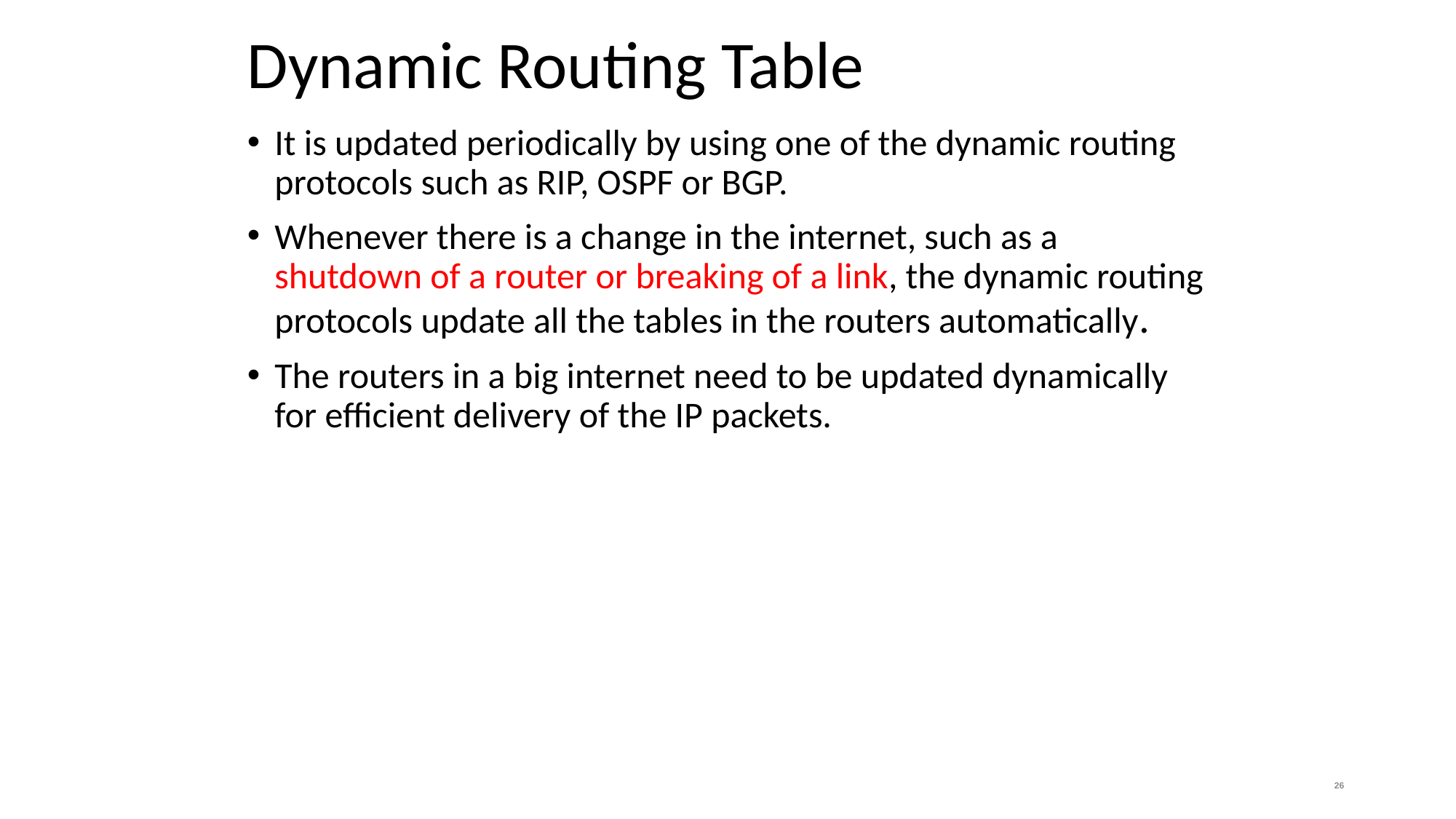

# Dynamic Routing Table
It is updated periodically by using one of the dynamic routing protocols such as RIP, OSPF or BGP.
Whenever there is a change in the internet, such as a shutdown of a router or breaking of a link, the dynamic routing protocols update all the tables in the routers automatically.
The routers in a big internet need to be updated dynamically for efficient delivery of the IP packets.
26